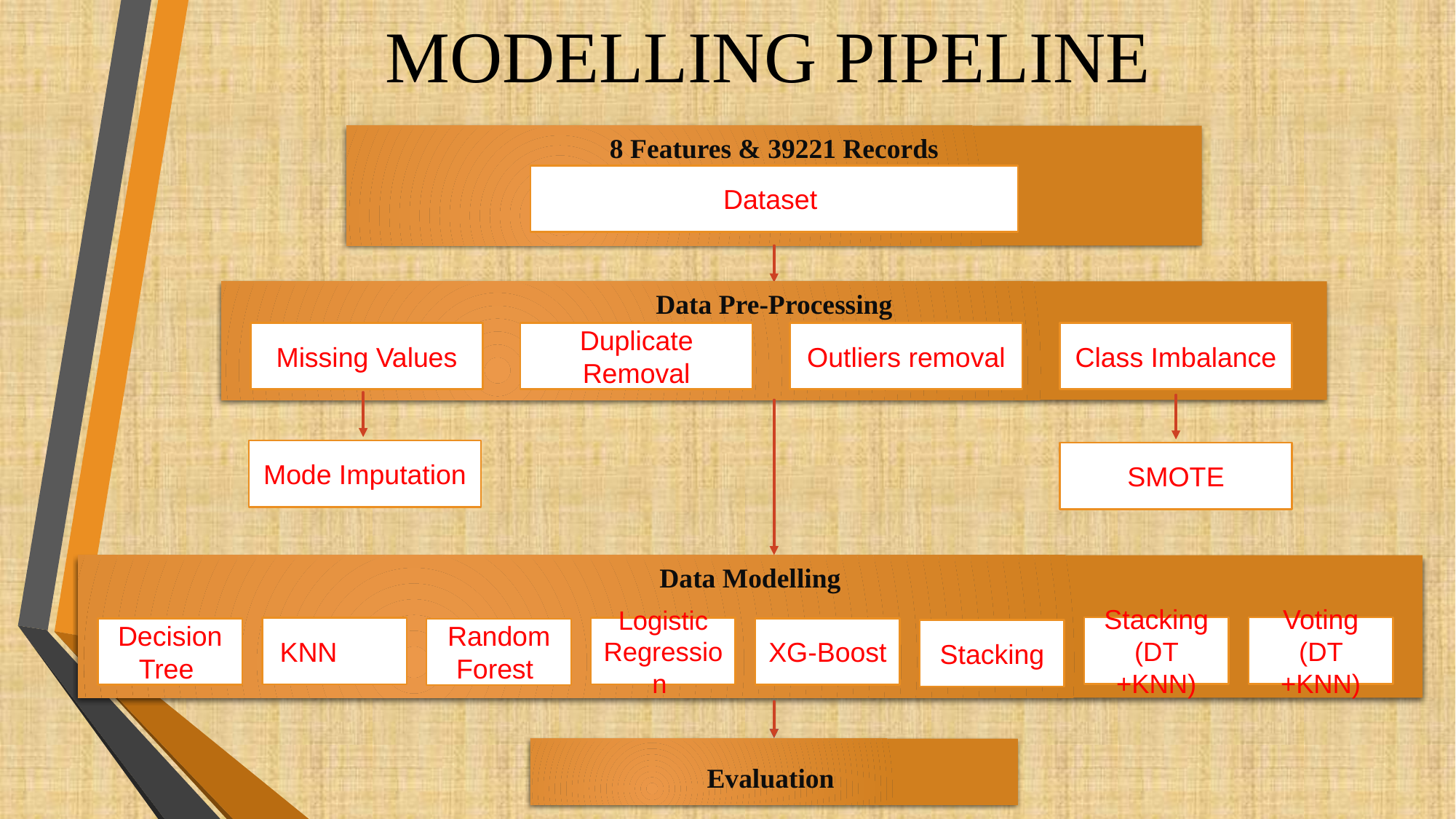

# MODELLING PIPELINE
8 Features & 39221 Records
Dataset
Data Pre-Processing
Missing Values
Duplicate Removal
Outliers removal
Class Imbalance
Mode Imputation
SMOTE
Data Modelling
Voting
(DT +KNN)
Stacking
(DT +KNN)
Logistic Regression
KNN
XG-Boost
Decision Tree
Random Forest
Stacking
Evaluation